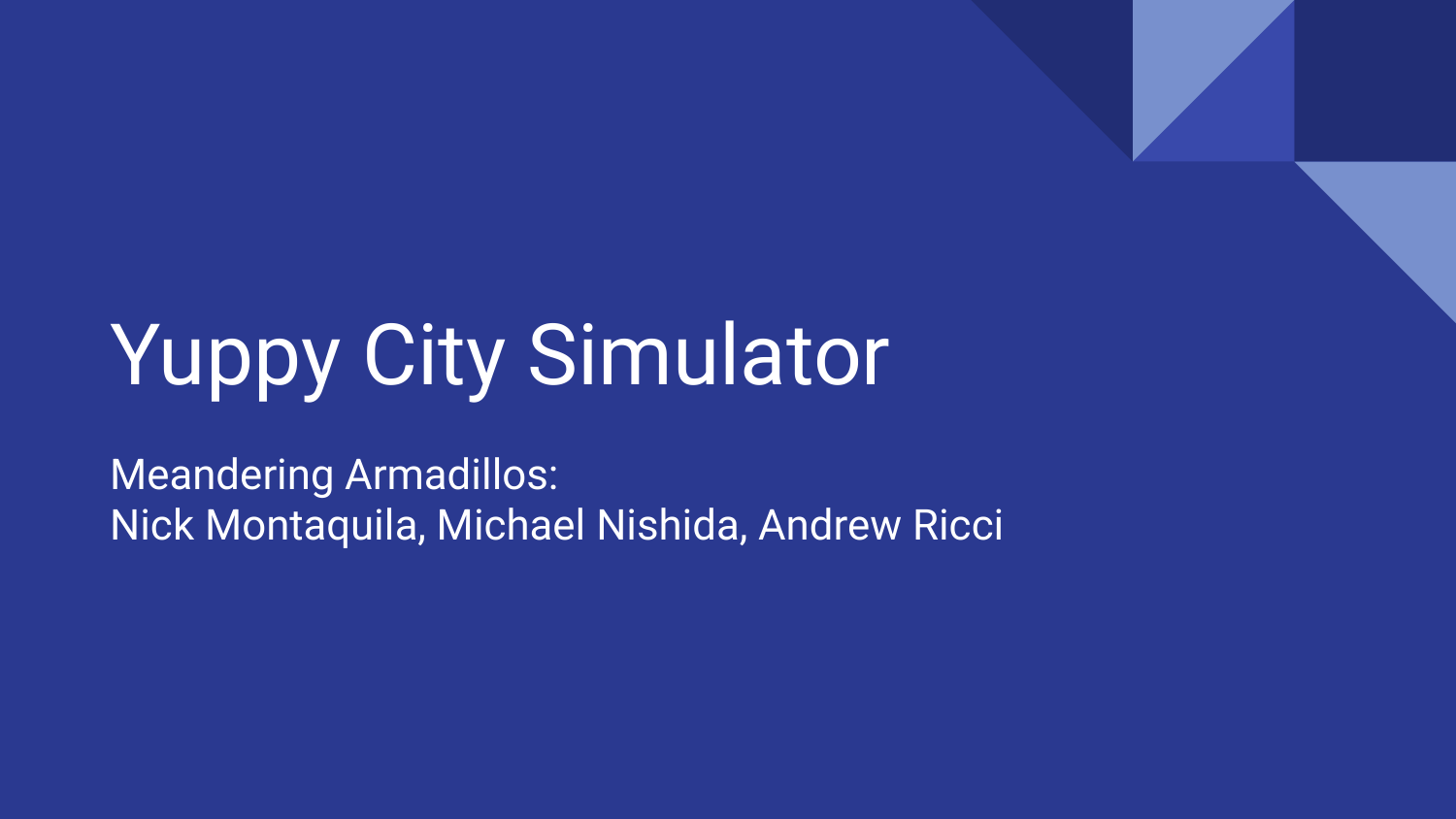

# Yuppy City Simulator
Meandering Armadillos:
Nick Montaquila, Michael Nishida, Andrew Ricci